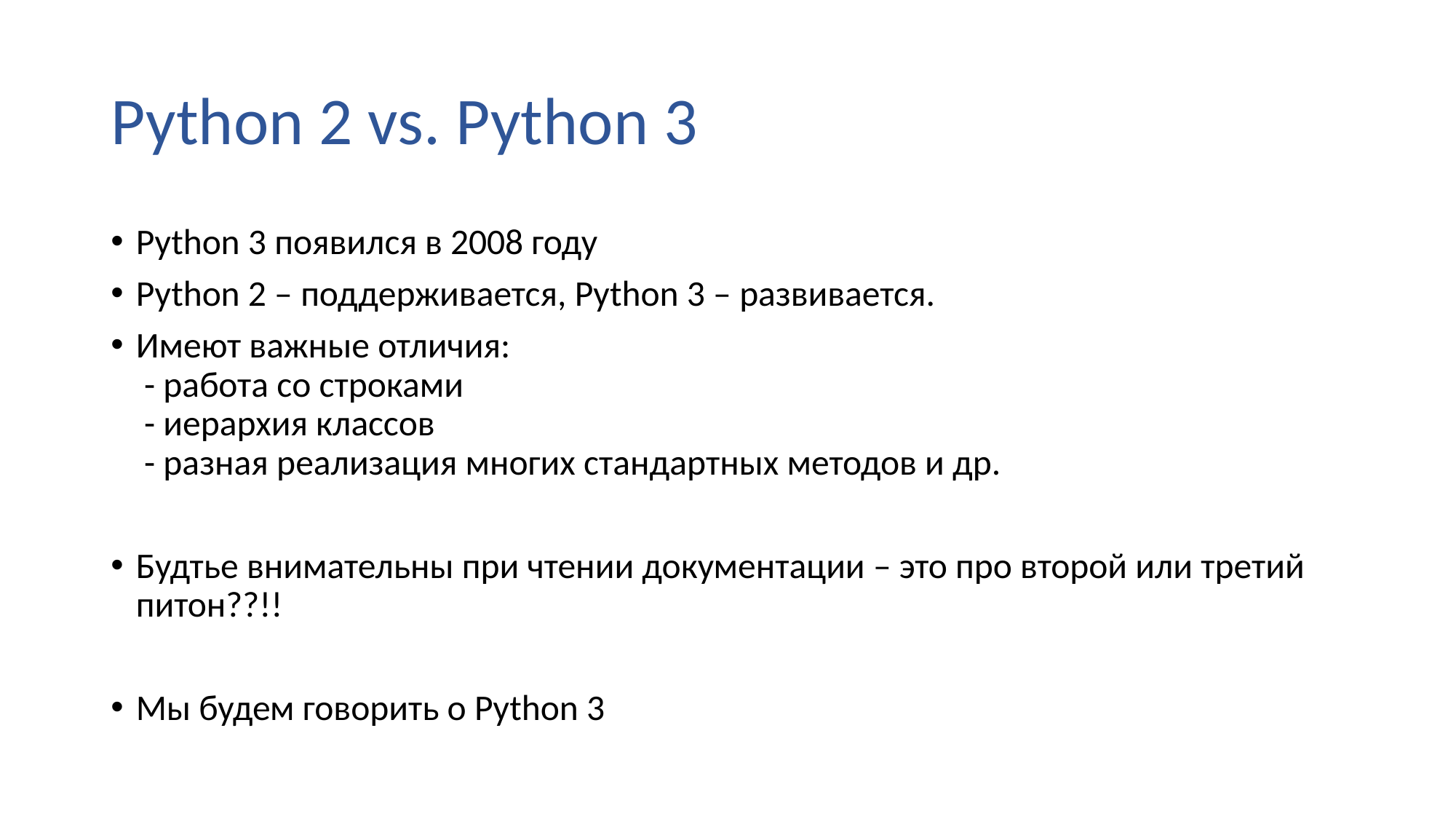

# Python 2 vs. Python 3
Python 3 появился в 2008 году
Python 2 – поддерживается, Python 3 – развивается.
Имеют важные отличия:
 - работа со строками
 - иерархия классов
 - разная реализация многих стандартных методов и др.

Будтье внимательны при чтении документации – это про второй или третий питон??!!

Мы будем говорить о Python 3